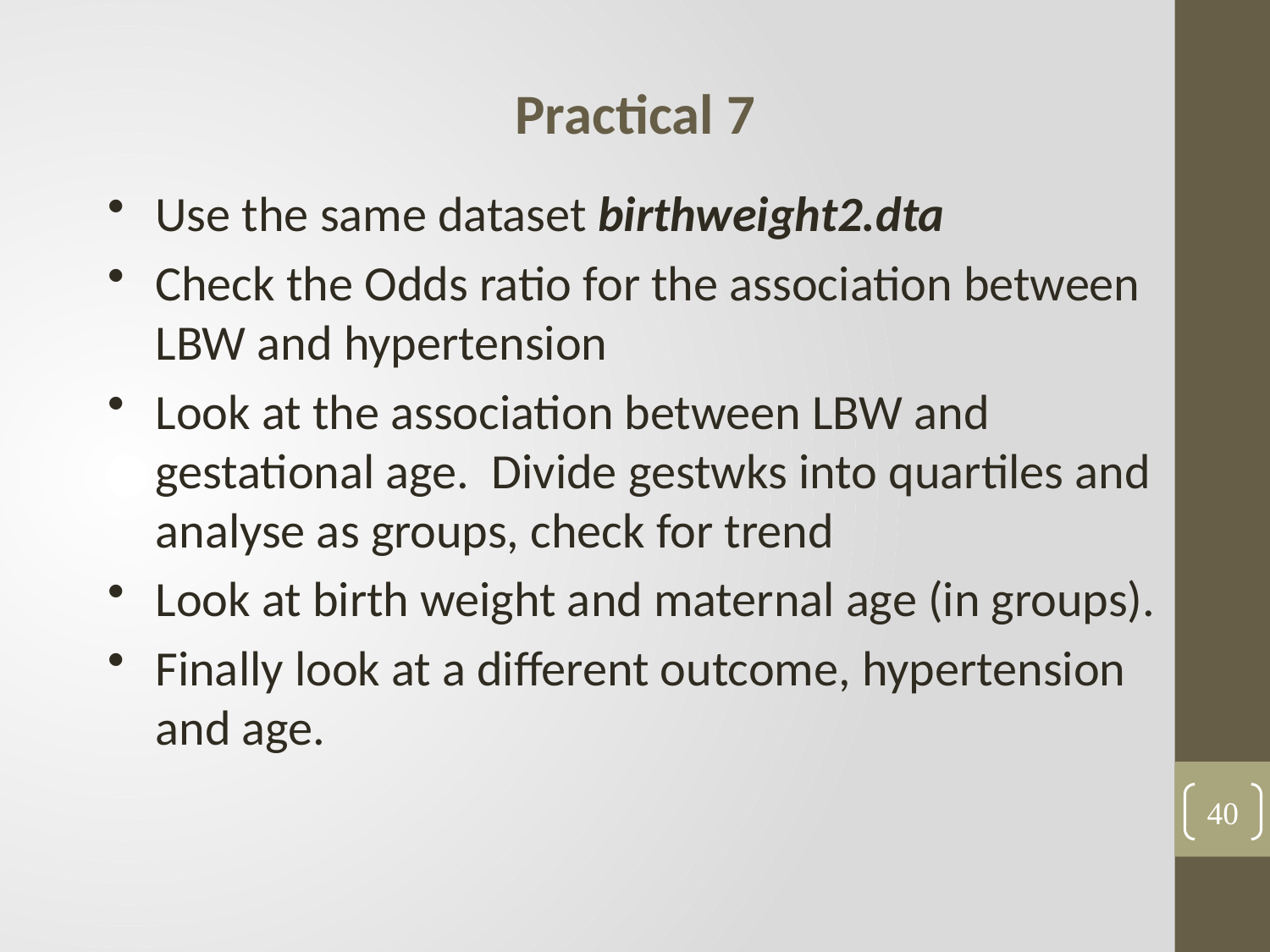

Practical 7
Use the same dataset birthweight2.dta
Check the Odds ratio for the association between LBW and hypertension
Look at the association between LBW and gestational age.  Divide gestwks into quartiles and analyse as groups, check for trend
Look at birth weight and maternal age (in groups).
Finally look at a different outcome, hypertension and age.

40